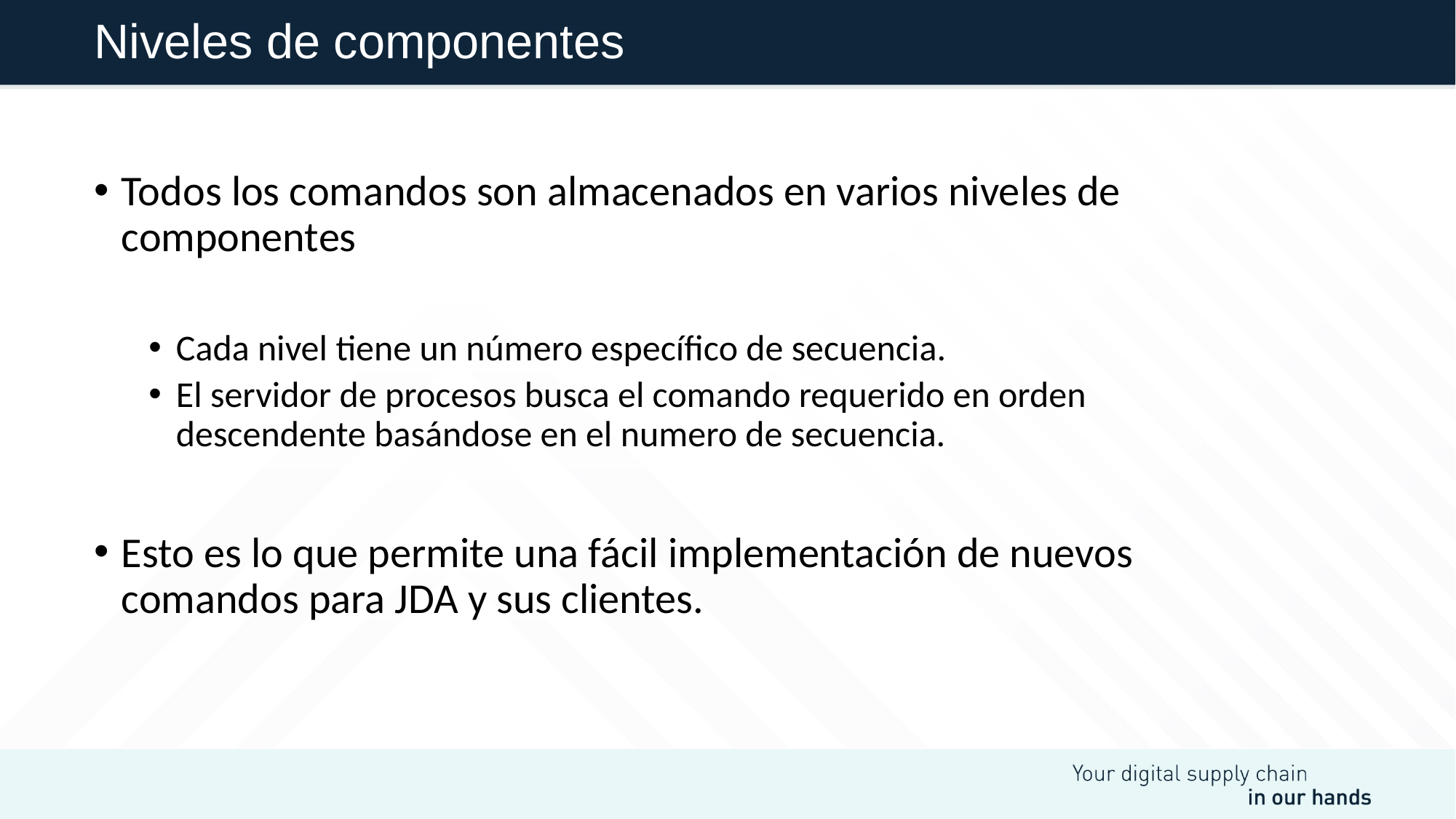

# Niveles de componentes
Todos los comandos son almacenados en varios niveles de componentes

Cada nivel tiene un número específico de secuencia.
El servidor de procesos busca el comando requerido en orden descendente basándose en el numero de secuencia.

Esto es lo que permite una fácil implementación de nuevos comandos para JDA y sus clientes.